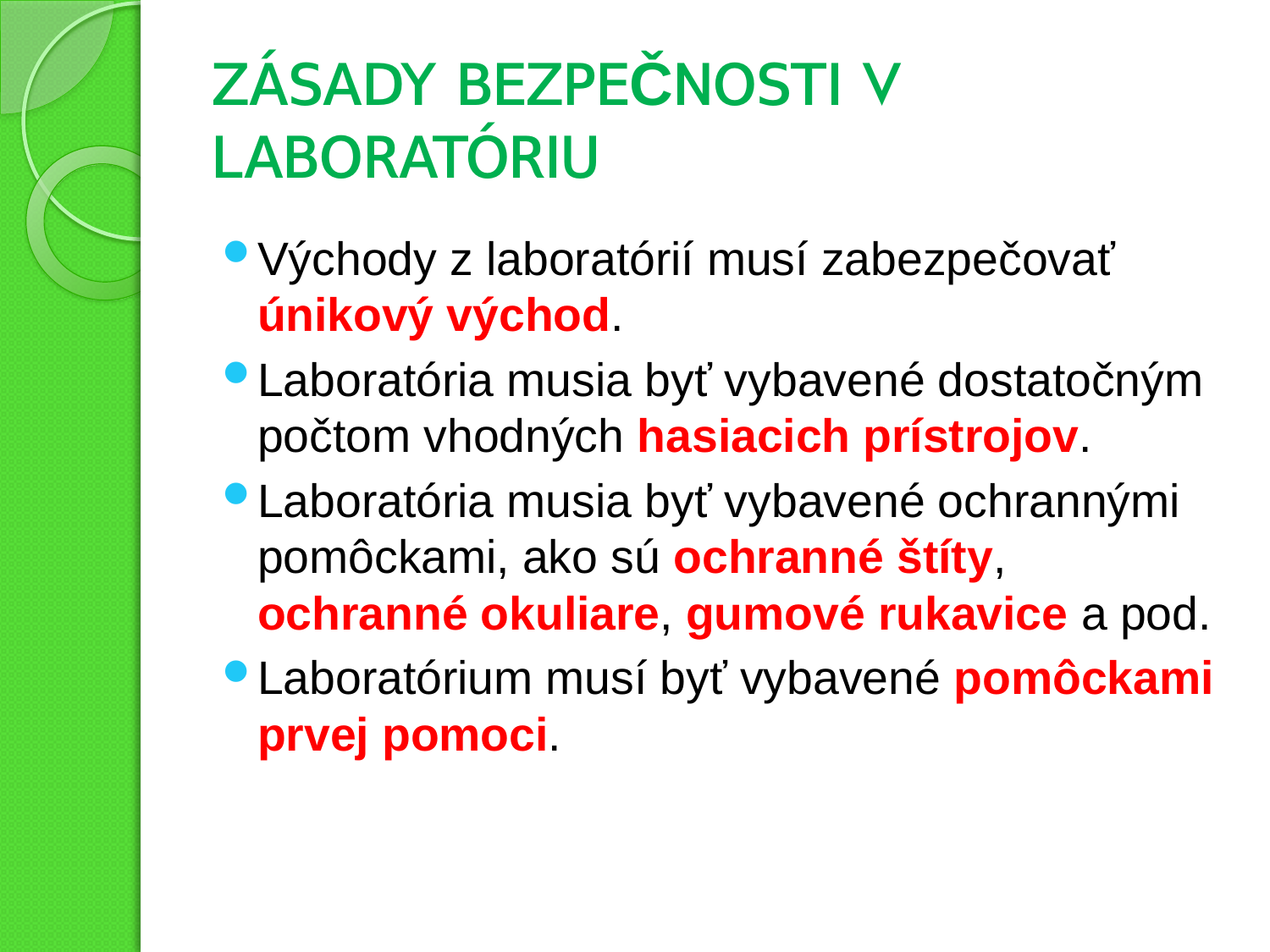

# ZÁSADY BEZPEČNOSTI V LABORATÓRIU
Východy z laboratórií musí zabezpečovať únikový východ.
Laboratória musia byť vybavené dostatočným počtom vhodných hasiacich prístrojov.
Laboratória musia byť vybavené ochrannými pomôckami, ako sú ochranné štíty, ochranné okuliare, gumové rukavice a pod.
Laboratórium musí byť vybavené pomôckami prvej pomoci.